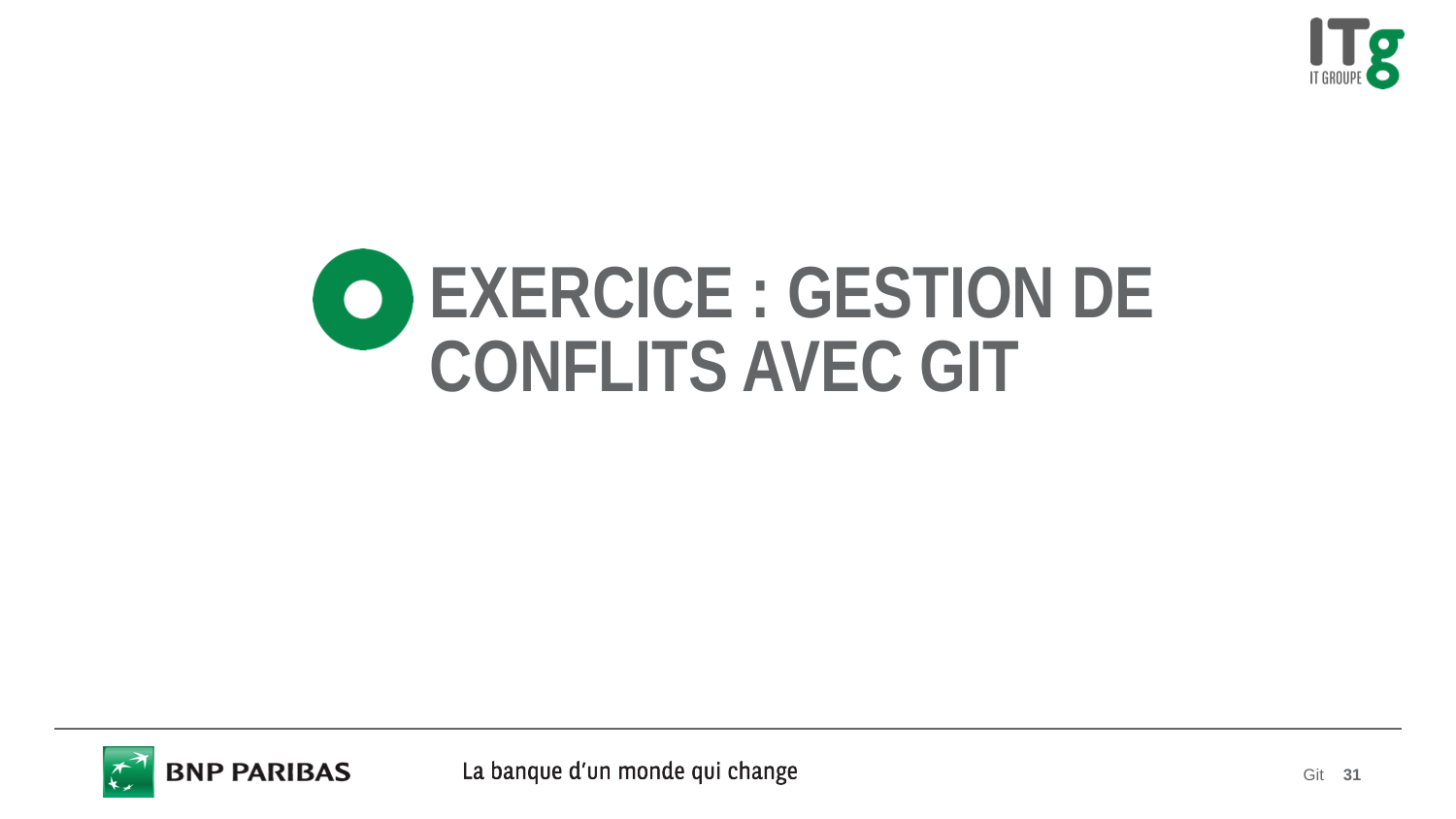

# Exercice : Gestion de conflits avec git
Git
31